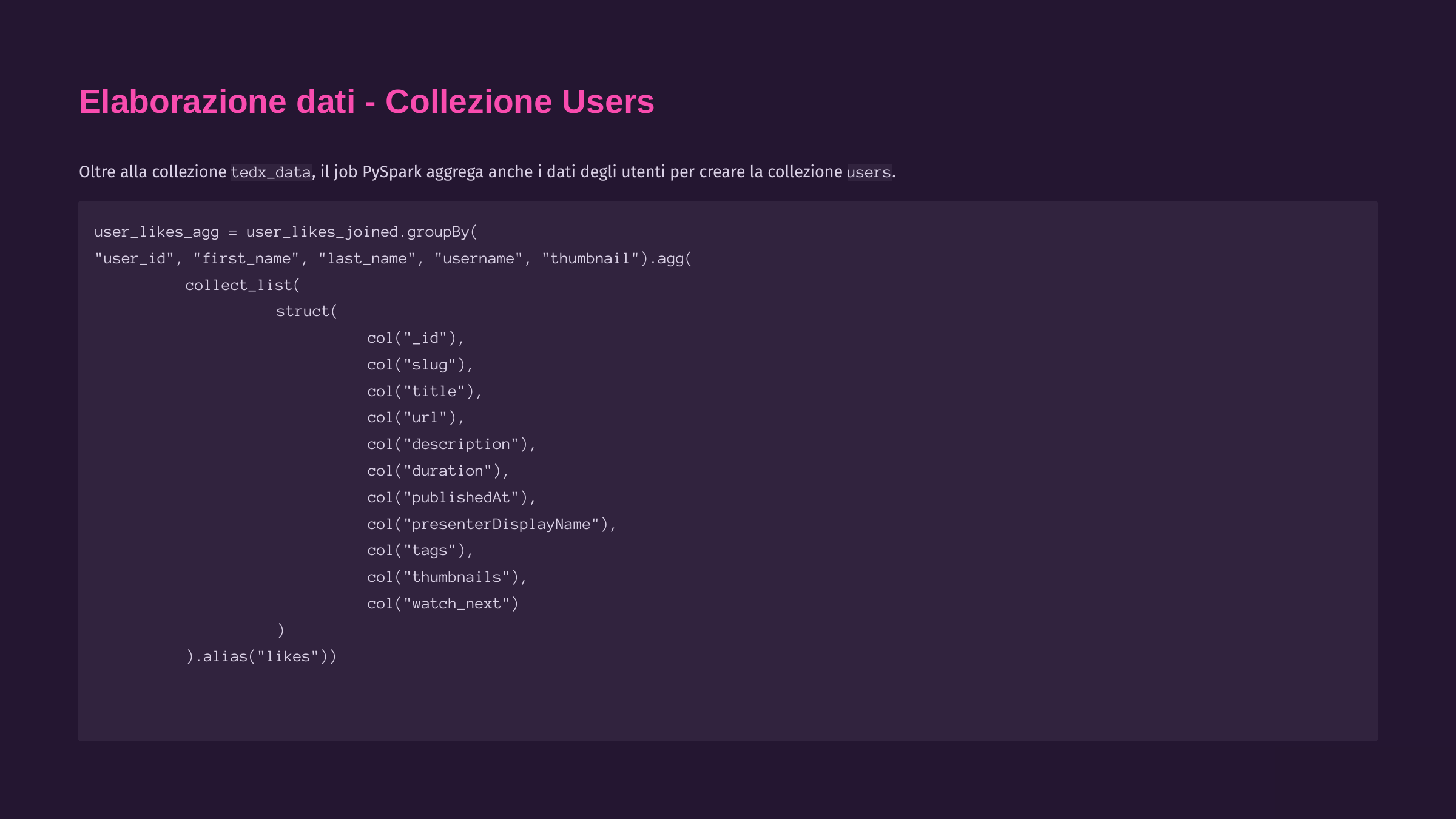

Elaborazione dati - Collezione Users
Oltre alla collezione tedx_data, il job PySpark aggrega anche i dati degli utenti per creare la collezione users.

user_likes_agg = user_likes_joined.groupBy(
"user_id", "first_name", "last_name", "username", "thumbnail").agg(
	collect_list(
		struct(
			col("_id"),
			col("slug"),
			col("title"),
			col("url"),
			col("description"),
			col("duration"),
			col("publishedAt"),
			col("presenterDisplayName"),
			col("tags"),
			col("thumbnails"),
			col("watch_next")
		)
	).alias("likes"))